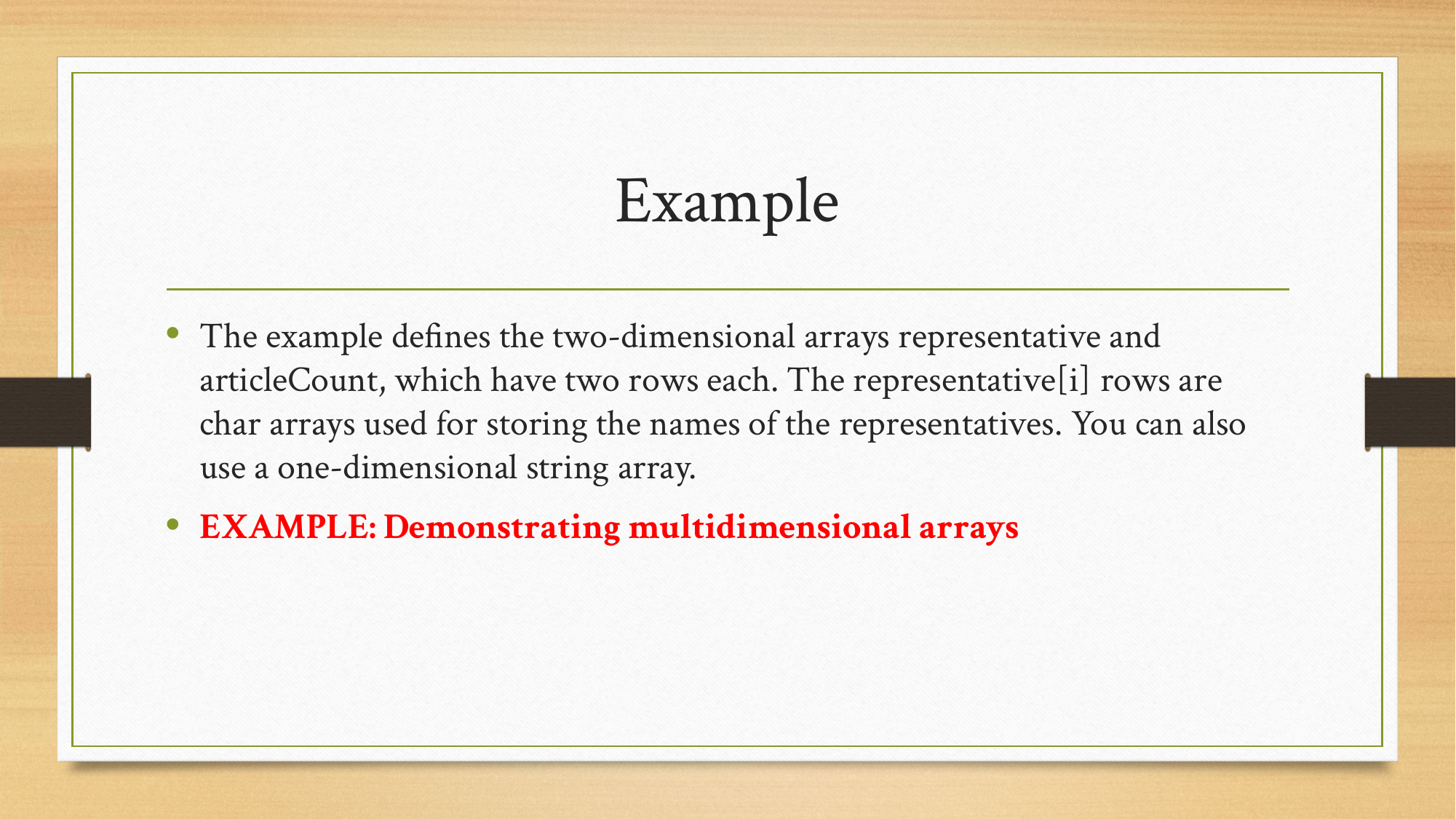

# Example
The example defines the two-dimensional arrays representative and articleCount, which have two rows each. The representative[i] rows are char arrays used for storing the names of the representatives. You can also use a one-dimensional string array.
EXAMPLE: Demonstrating multidimensional arrays